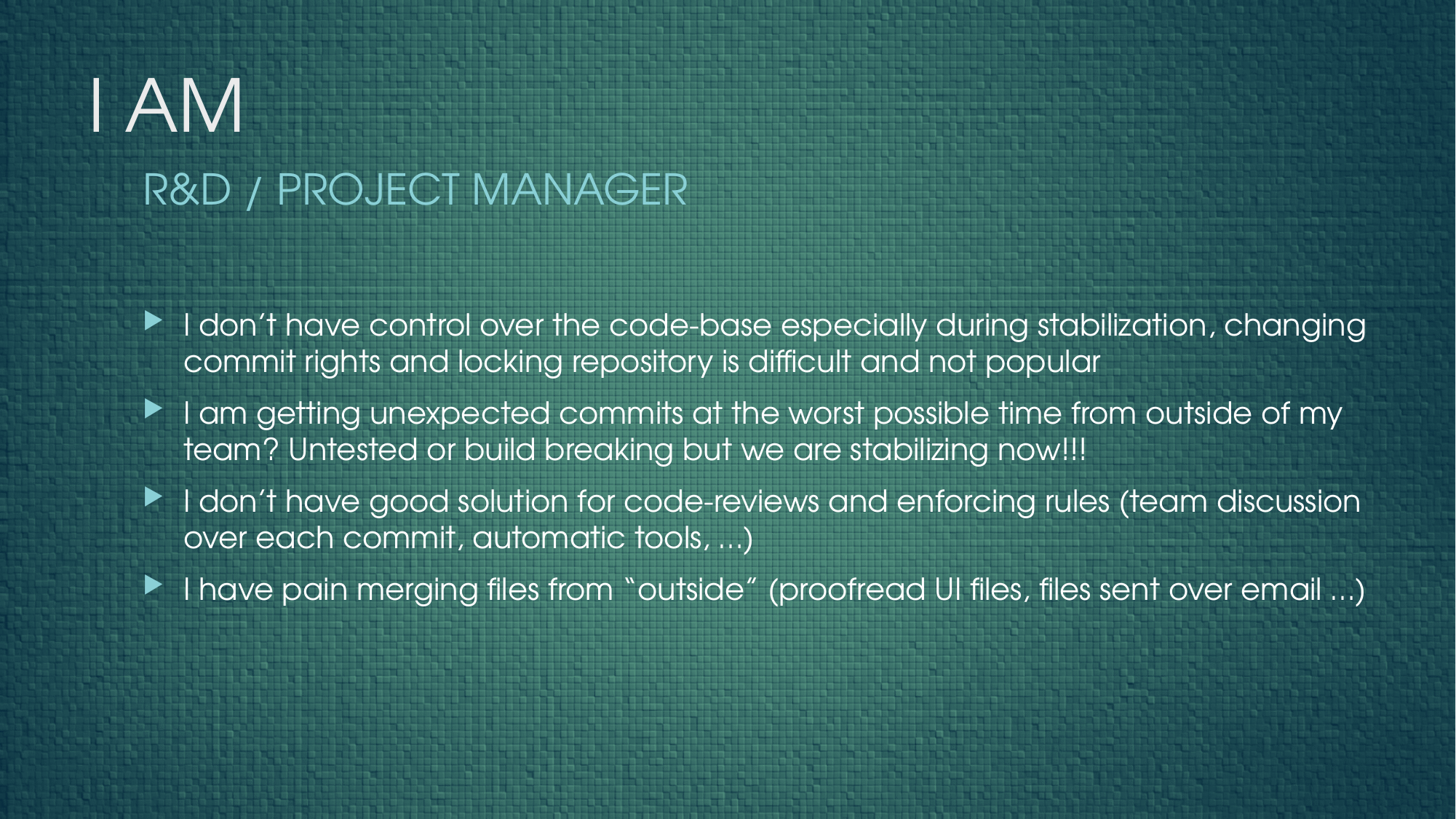

# I AM
R&D / project manager
I don’t have control over the code-base especially during stabilization, changing commit rights and locking repository is difficult and not popular
I am getting unexpected commits at the worst possible time from outside of my team? Untested or build breaking but we are stabilizing now!!!
I don’t have good solution for code-reviews and enforcing rules (team discussion over each commit, automatic tools, …)
I have pain merging files from “outside” (proofread UI files, files sent over email …)